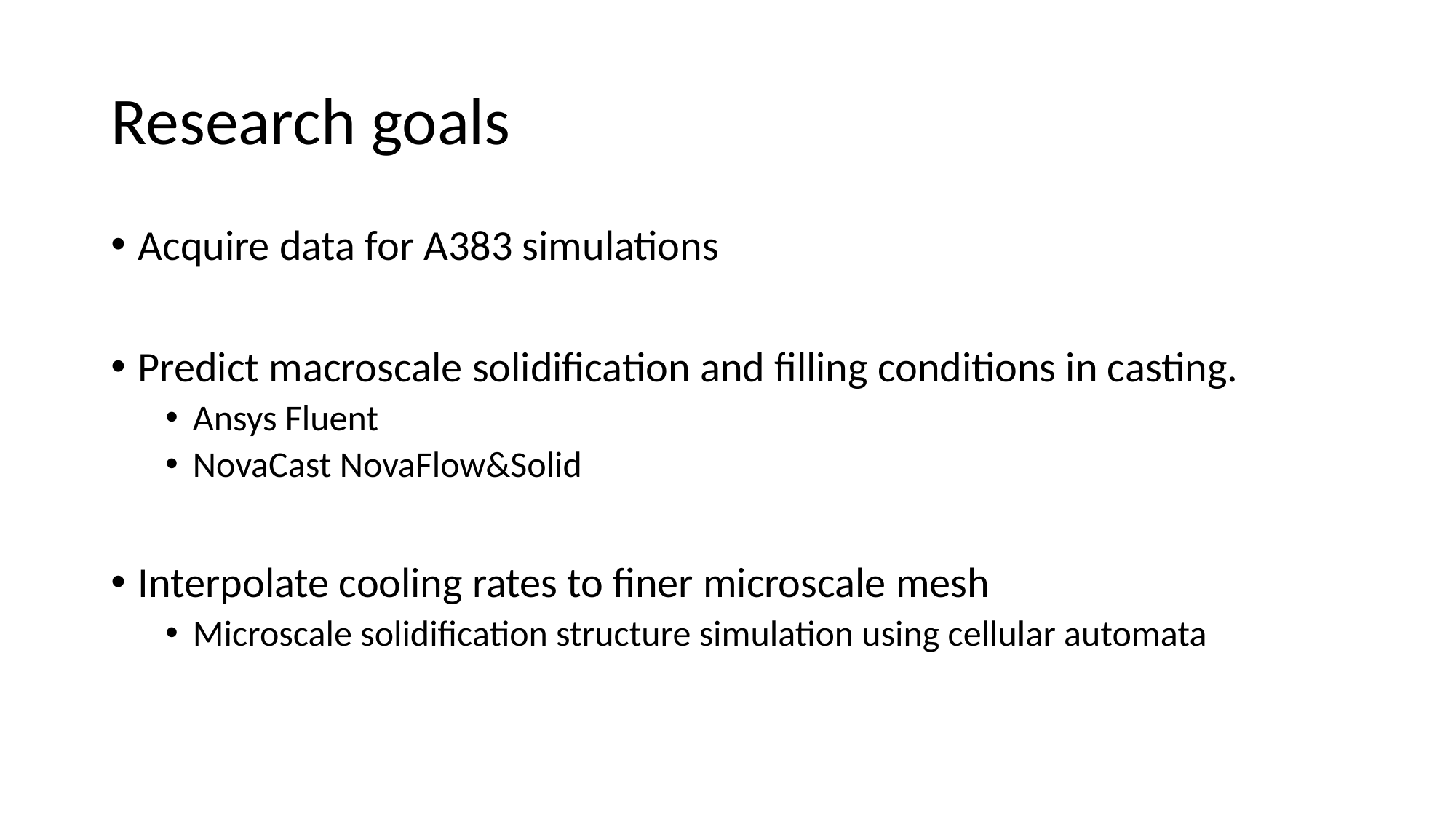

# Research goals
Acquire data for A383 simulations

Predict macroscale solidification and filling conditions in casting.
Ansys Fluent
NovaCast NovaFlow&Solid

Interpolate cooling rates to finer microscale mesh
Microscale solidification structure simulation using cellular automata